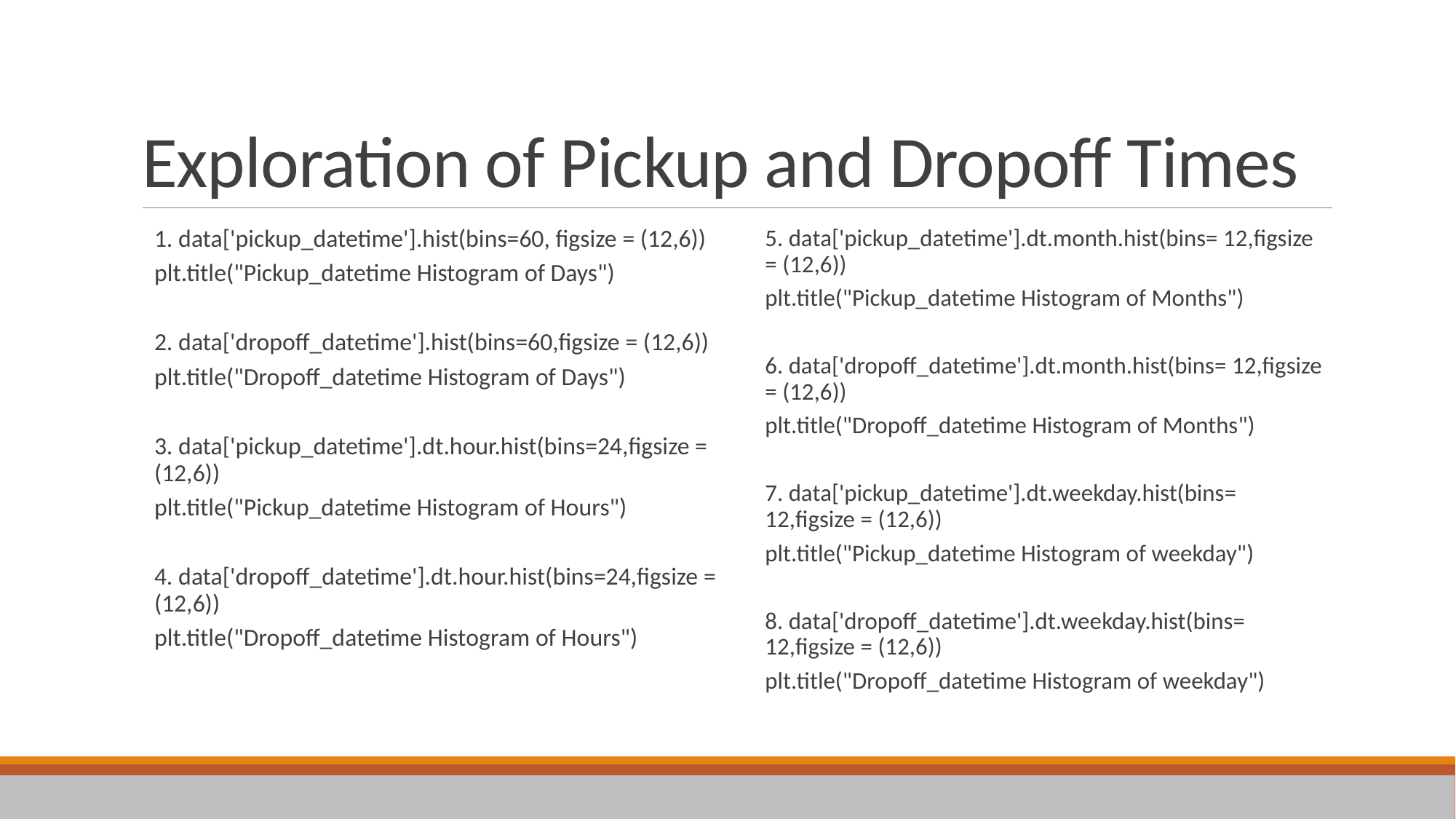

# Exploration of Pickup and Dropoff Times
1. data['pickup_datetime'].hist(bins=60, figsize = (12,6))
plt.title("Pickup_datetime Histogram of Days")

2. data['dropoff_datetime'].hist(bins=60,figsize = (12,6))
plt.title("Dropoff_datetime Histogram of Days")

3. data['pickup_datetime'].dt.hour.hist(bins=24,figsize = (12,6))
plt.title("Pickup_datetime Histogram of Hours")

4. data['dropoff_datetime'].dt.hour.hist(bins=24,figsize = (12,6))
plt.title("Dropoff_datetime Histogram of Hours")
5. data['pickup_datetime'].dt.month.hist(bins= 12,figsize = (12,6))
plt.title("Pickup_datetime Histogram of Months")

6. data['dropoff_datetime'].dt.month.hist(bins= 12,figsize = (12,6))
plt.title("Dropoff_datetime Histogram of Months")

7. data['pickup_datetime'].dt.weekday.hist(bins= 12,figsize = (12,6))
plt.title("Pickup_datetime Histogram of weekday")

8. data['dropoff_datetime'].dt.weekday.hist(bins= 12,figsize = (12,6))
plt.title("Dropoff_datetime Histogram of weekday")